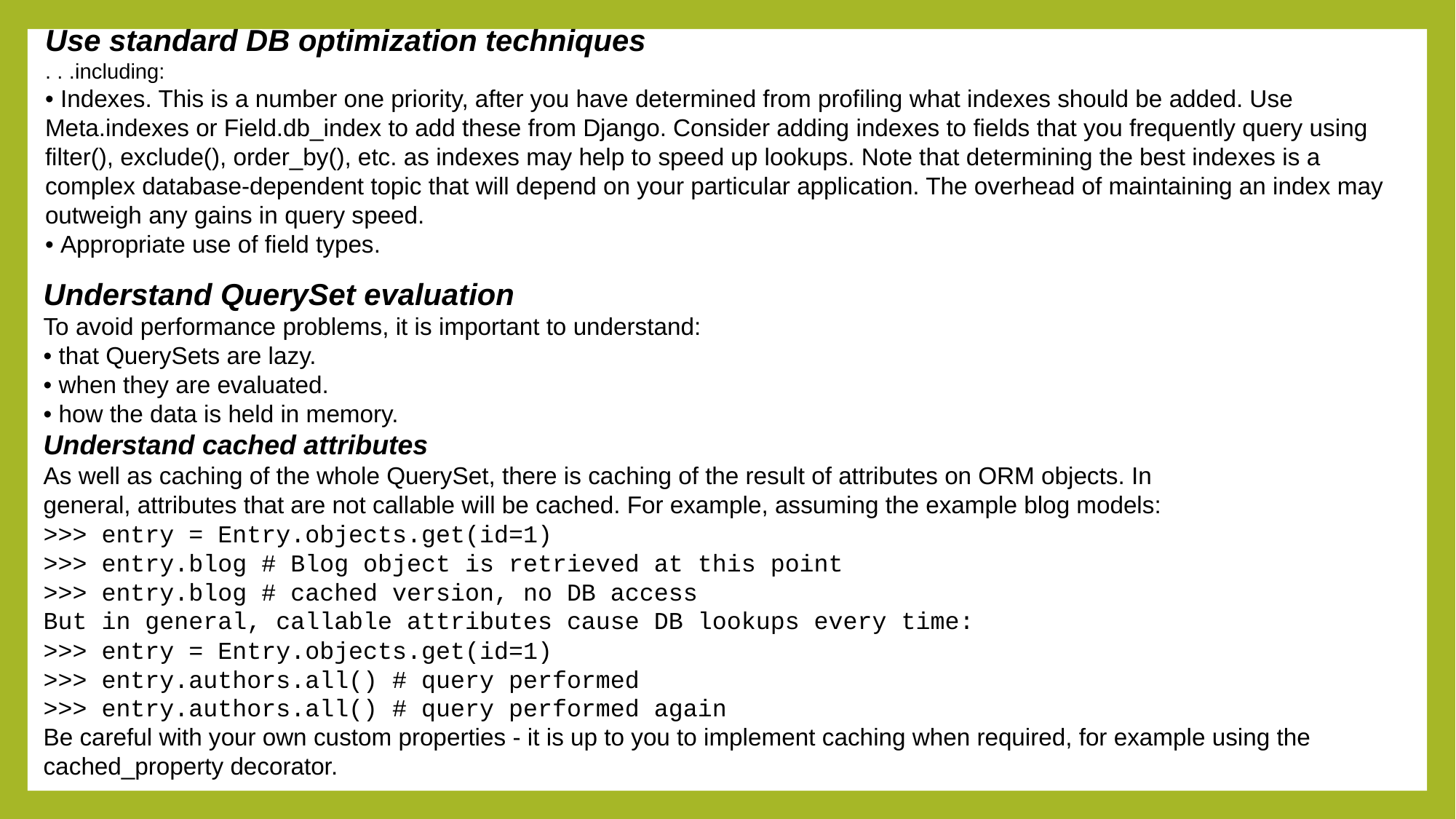

Use standard DB optimization techniques
. . .including:
• Indexes. This is a number one priority, after you have determined from profiling what indexes should be added. Use Meta.indexes or Field.db_index to add these from Django. Consider adding indexes to fields that you frequently query using filter(), exclude(), order_by(), etc. as indexes may help to speed up lookups. Note that determining the best indexes is a complex database-dependent topic that will depend on your particular application. The overhead of maintaining an index may outweigh any gains in query speed.
• Appropriate use of field types.
Understand QuerySet evaluation
To avoid performance problems, it is important to understand:
• that QuerySets are lazy.
• when they are evaluated.
• how the data is held in memory.
Understand cached attributes
As well as caching of the whole QuerySet, there is caching of the result of attributes on ORM objects. In
general, attributes that are not callable will be cached. For example, assuming the example blog models:
>>> entry = Entry.objects.get(id=1)
>>> entry.blog # Blog object is retrieved at this point
>>> entry.blog # cached version, no DB access
But in general, callable attributes cause DB lookups every time:
>>> entry = Entry.objects.get(id=1)
>>> entry.authors.all() # query performed
>>> entry.authors.all() # query performed again
Be careful with your own custom properties - it is up to you to implement caching when required, for example using the cached_property decorator.